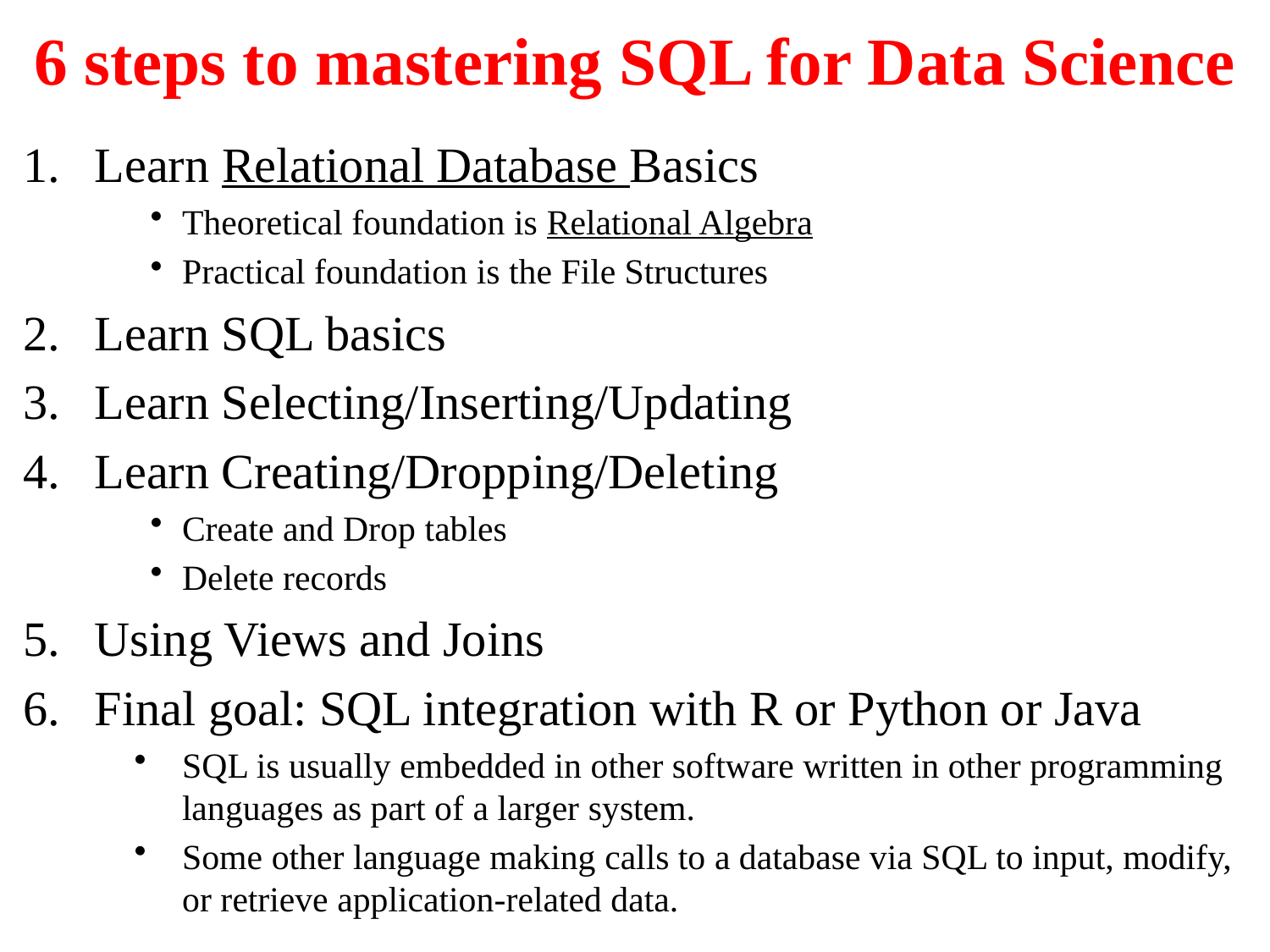

# 6 steps to mastering SQL for Data Science
Learn Relational Database Basics
Theoretical foundation is Relational Algebra
Practical foundation is the File Structures
Learn SQL basics
Learn Selecting/Inserting/Updating
Learn Creating/Dropping/Deleting
Create and Drop tables
Delete records
Using Views and Joins
Final goal: SQL integration with R or Python or Java
SQL is usually embedded in other software written in other programming languages as part of a larger system.
Some other language making calls to a database via SQL to input, modify, or retrieve application-related data.
31